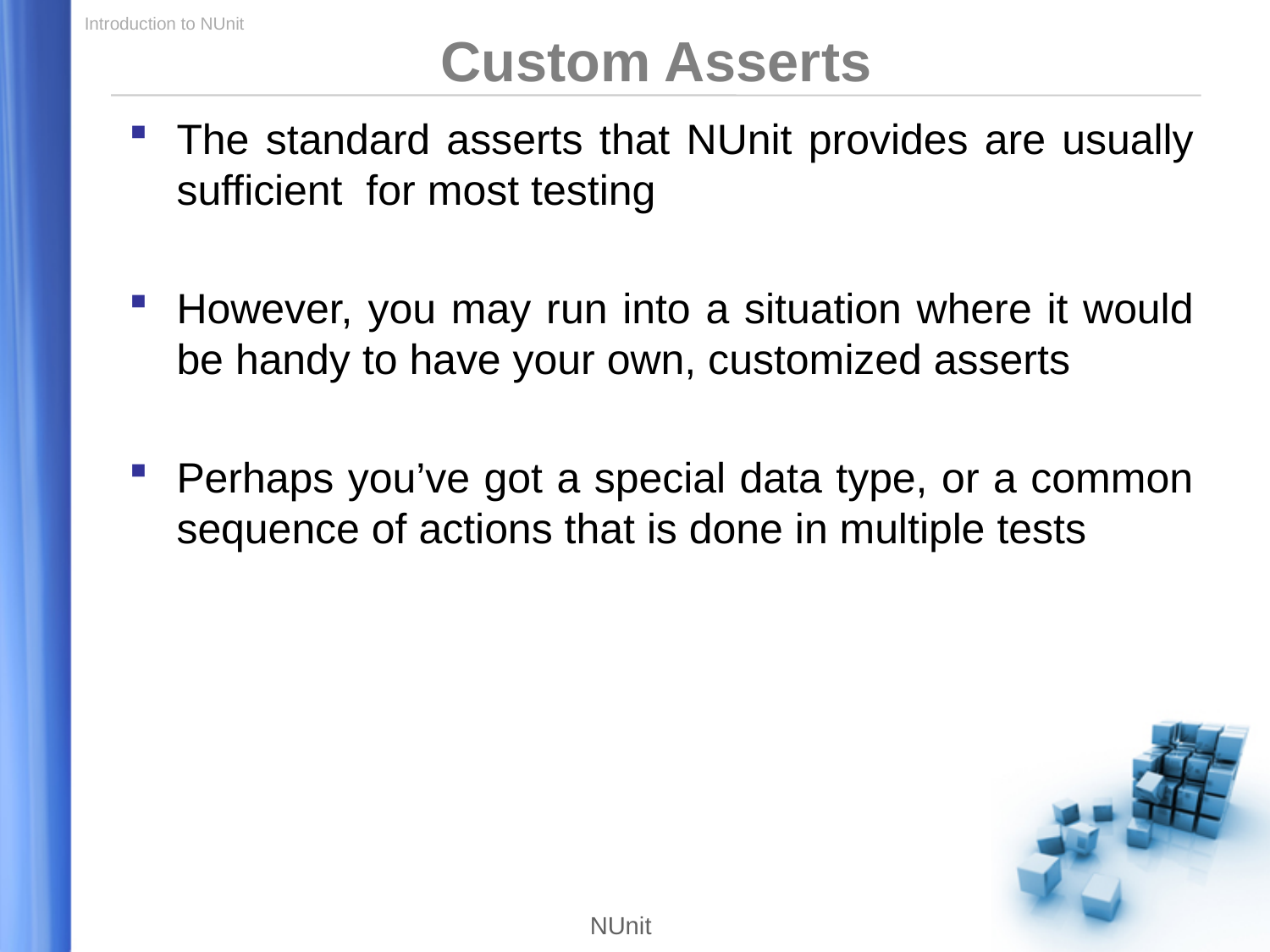

Custom Asserts
The standard asserts that NUnit provides are usually sufficient  for most testing

However, you may run into a situation where it would be handy to have your own, customized asserts

Perhaps you’ve got a special data type, or a common sequence of actions that is done in multiple tests